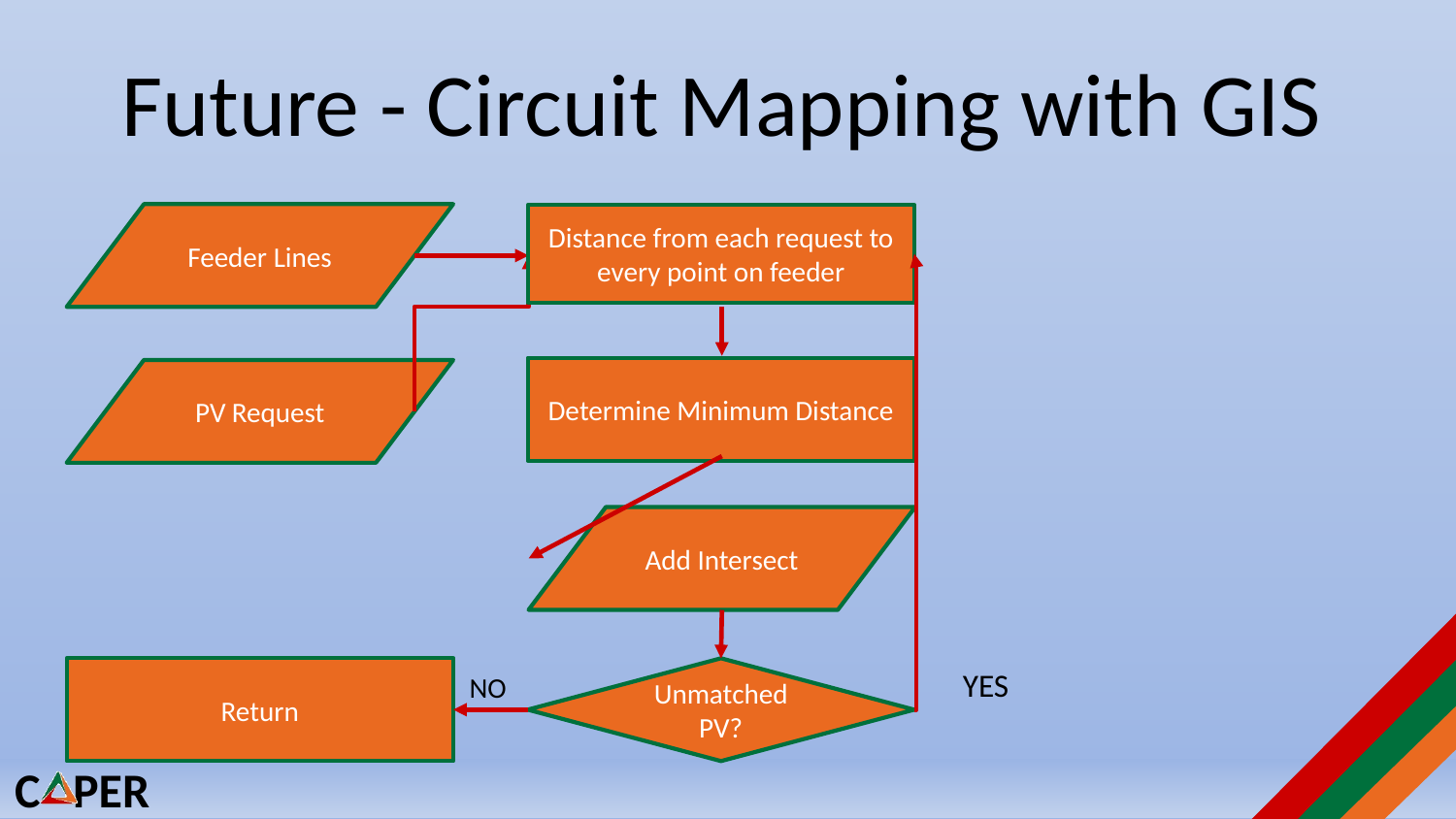

# Future - Circuit Mapping with GIS
Feeder Lines
Distance from each request to every point on feeder
Determine Minimum Distance
PV Request
Add Intersect
Return
Unmatched PV?
YES
NO